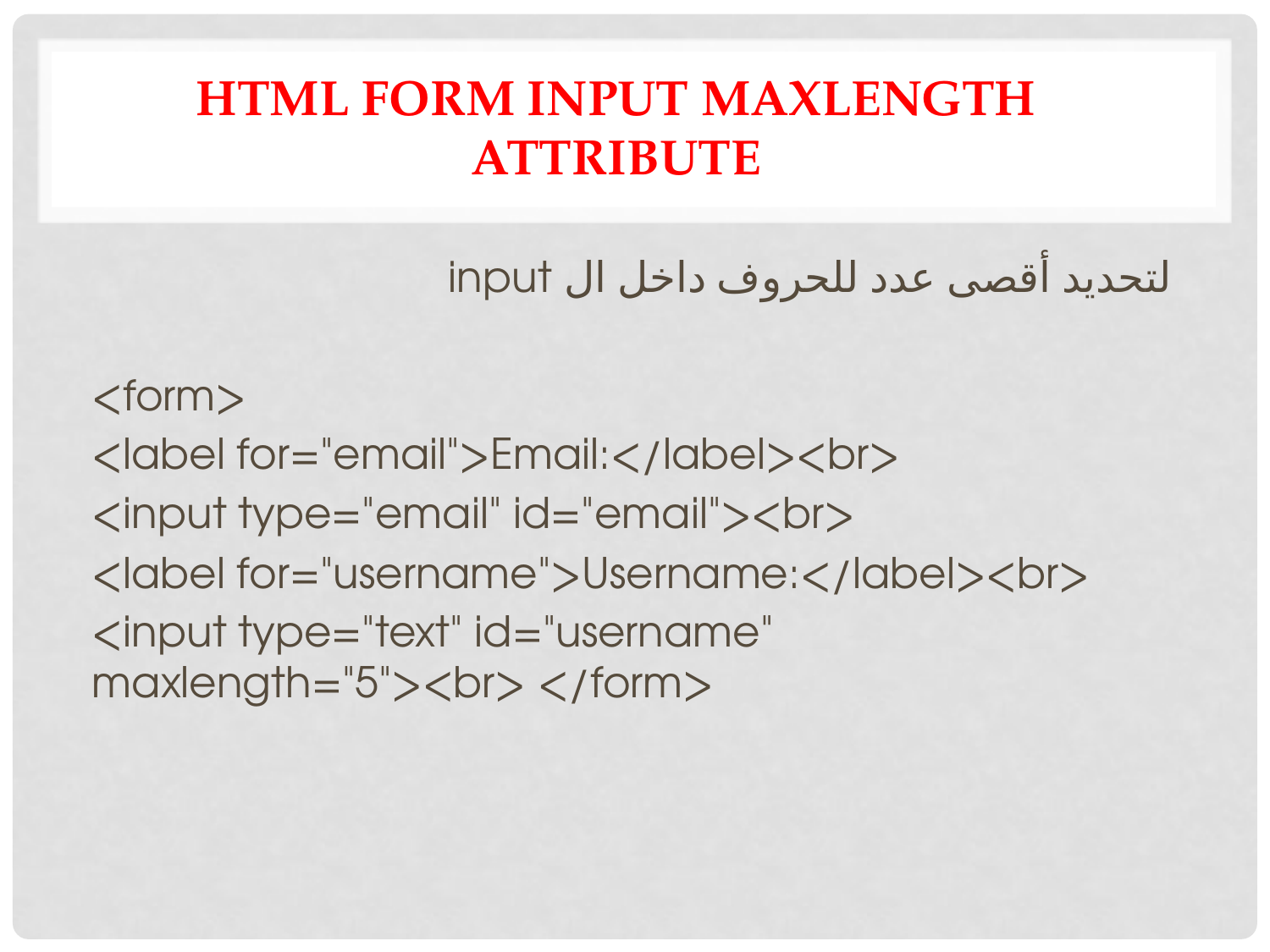

# HTML form input maxlength attribute
input لتحديد أقصى عدد للحروف داخل ال

<form>
<label for="email">Email:</label><br>
<input type="email" id="email"><br>
<label for="username">Username:</label><br>
<input type="text" id="username" maxlength="5"><br> </form>